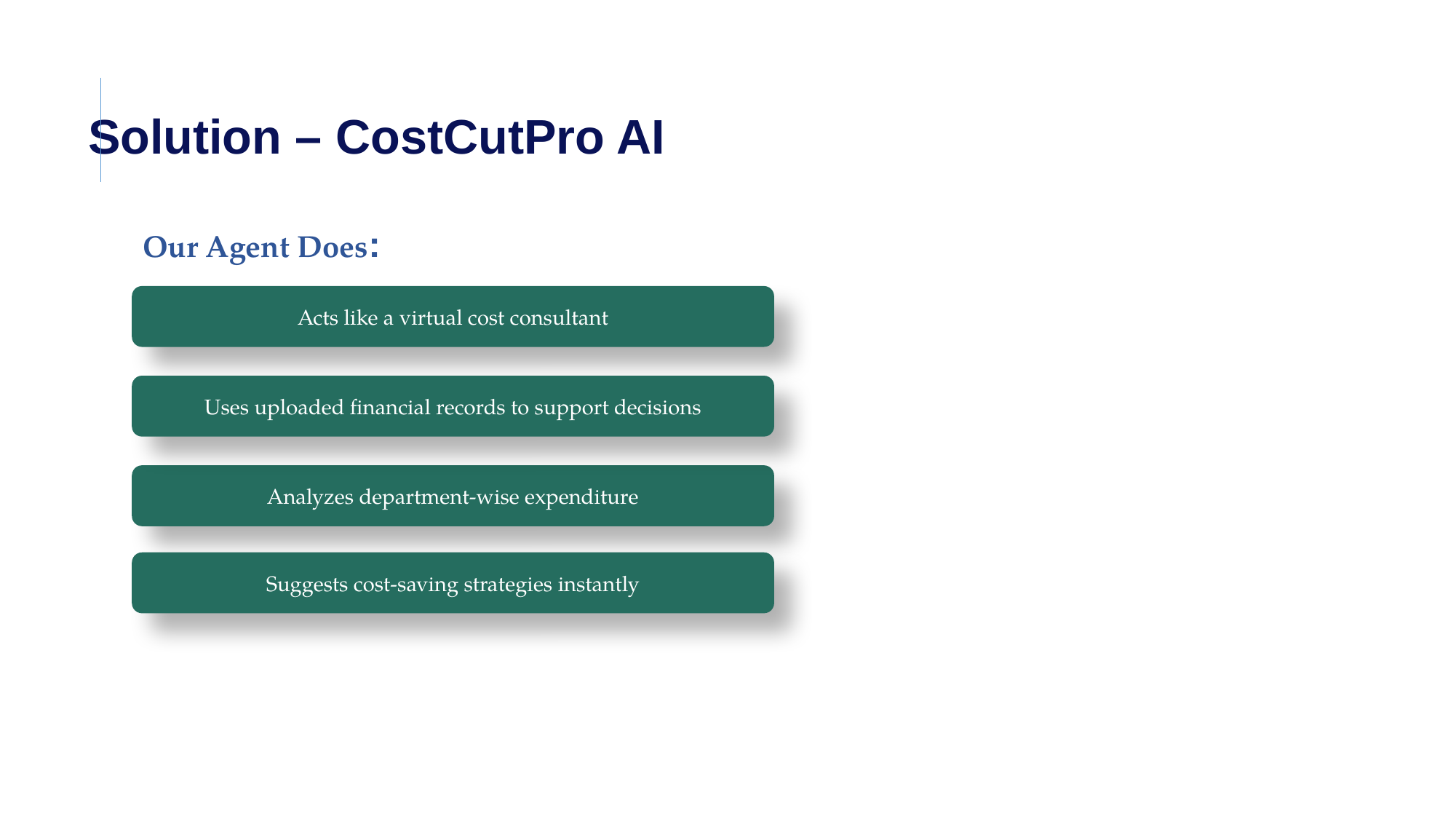

Solution – CostCutPro AI
Our Agent Does:

Acts like a virtual cost consultant
Uses uploaded financial records to support decisions
Analyzes department-wise expenditure
Suggests cost-saving strategies instantly